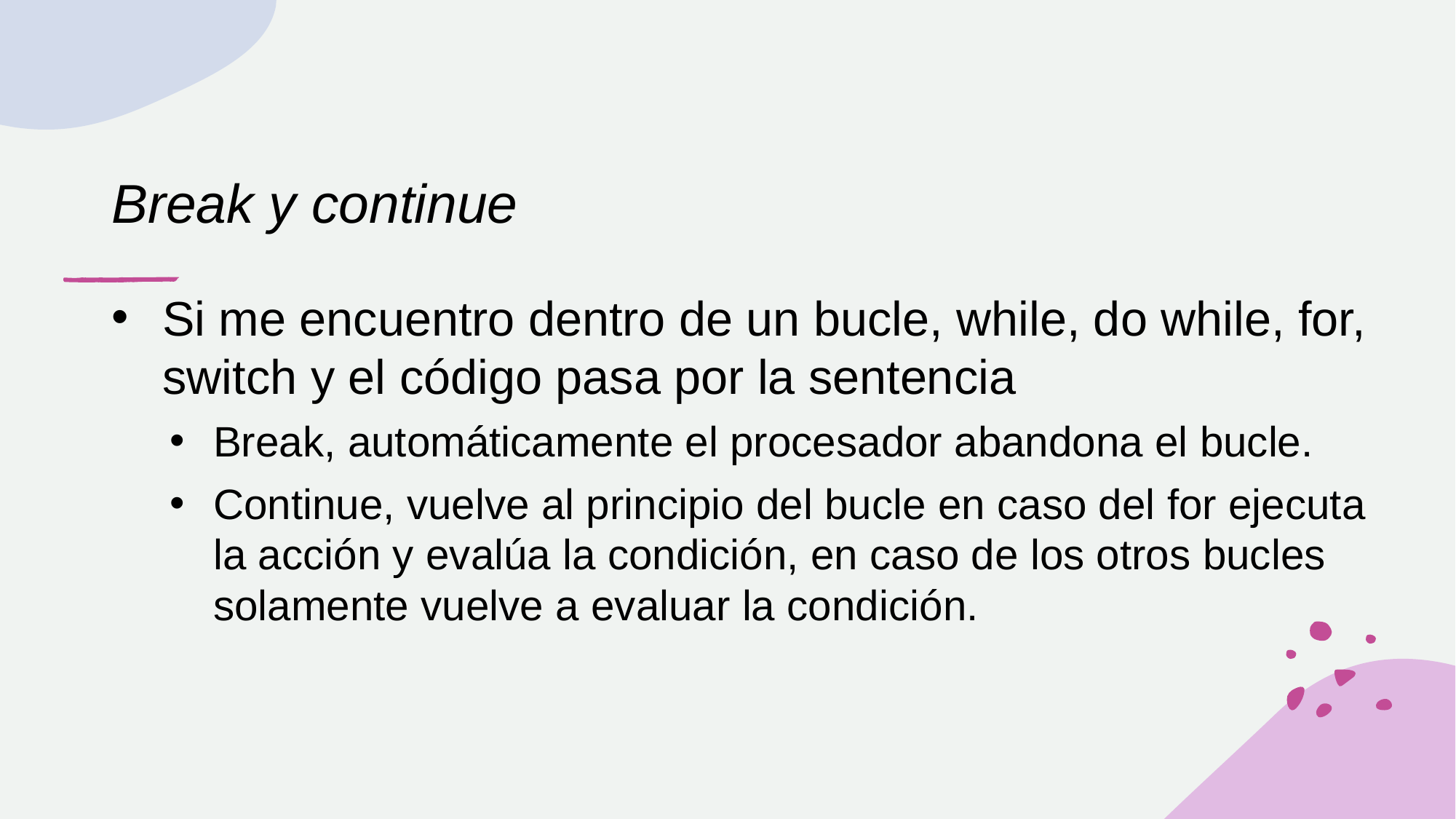

# Break y continue
Si me encuentro dentro de un bucle, while, do while, for, switch y el código pasa por la sentencia
Break, automáticamente el procesador abandona el bucle.
Continue, vuelve al principio del bucle en caso del for ejecuta la acción y evalúa la condición, en caso de los otros bucles solamente vuelve a evaluar la condición.